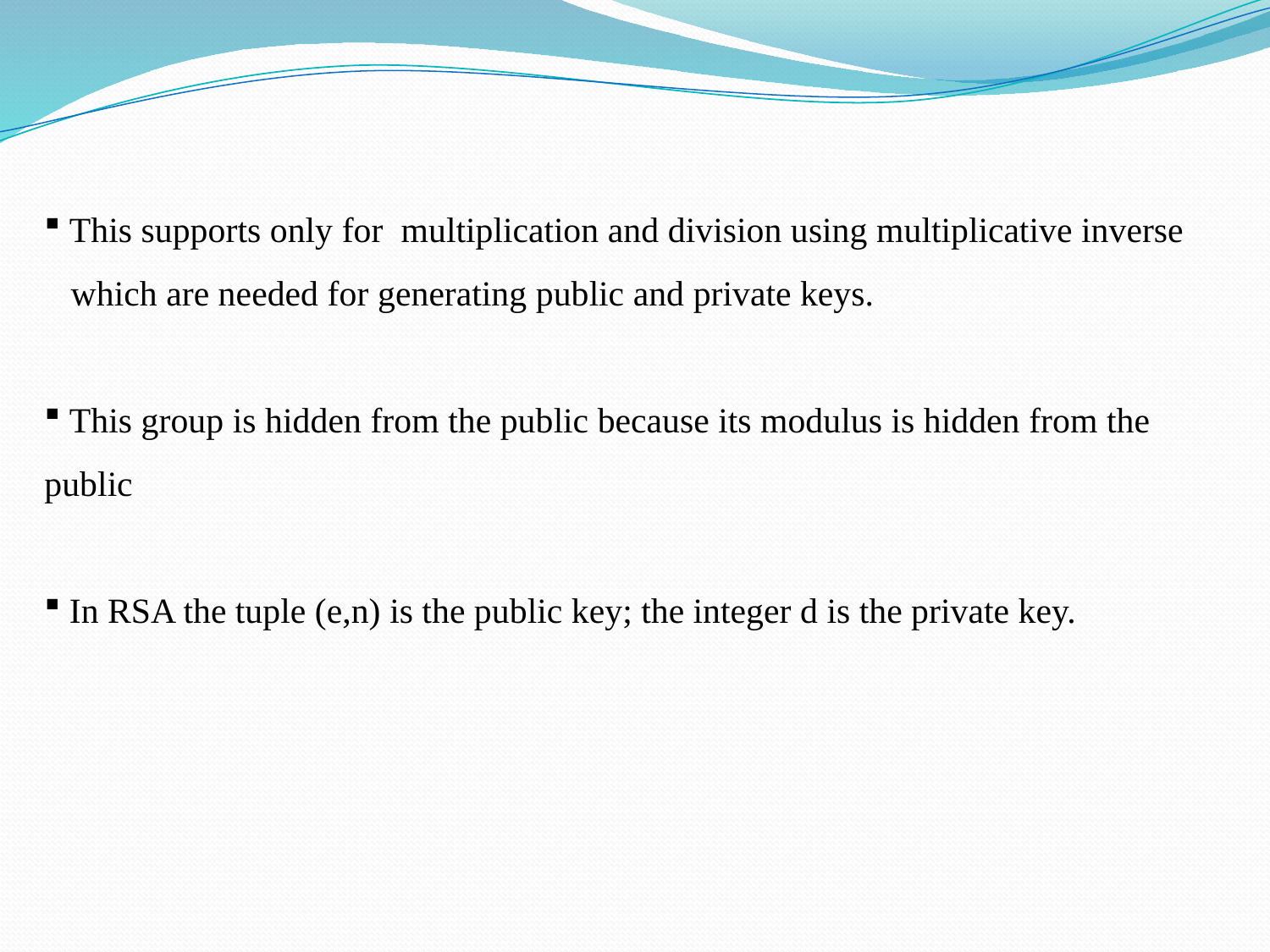

This supports only for  multiplication and division using multiplicative inverse
   which are needed for generating public and private keys.

 This group is hidden from the public because its modulus is hidden from the public

 In RSA the tuple (e,n) is the public key; the integer d is the private key.